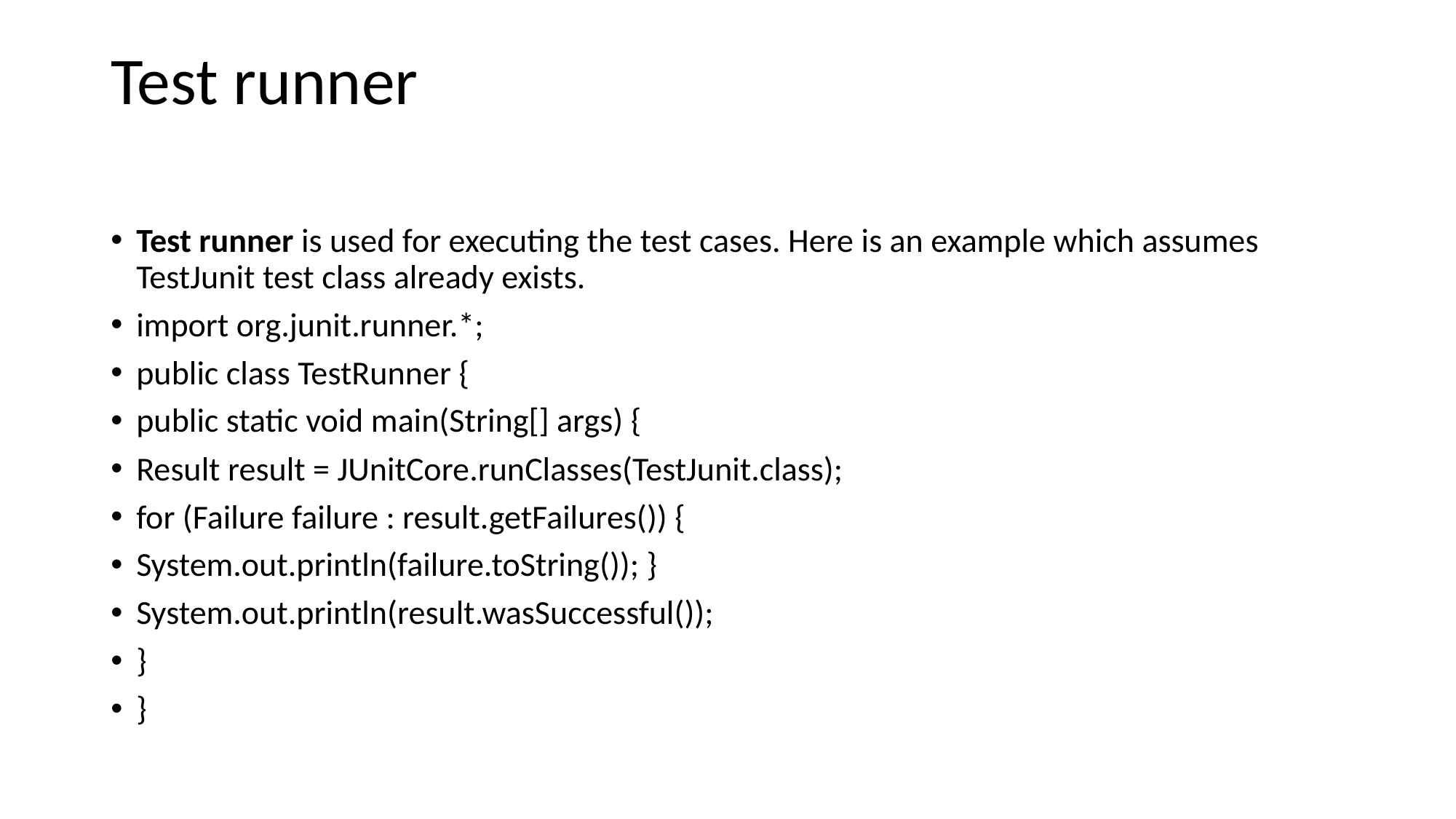

# Test runner
Test runner is used for executing the test cases. Here is an example which assumes TestJunit test class already exists.
import org.junit.runner.*;
public class TestRunner {
public static void main(String[] args) {
Result result = JUnitCore.runClasses(TestJunit.class);
for (Failure failure : result.getFailures()) {
System.out.println(failure.toString()); }
System.out.println(result.wasSuccessful());
}
}